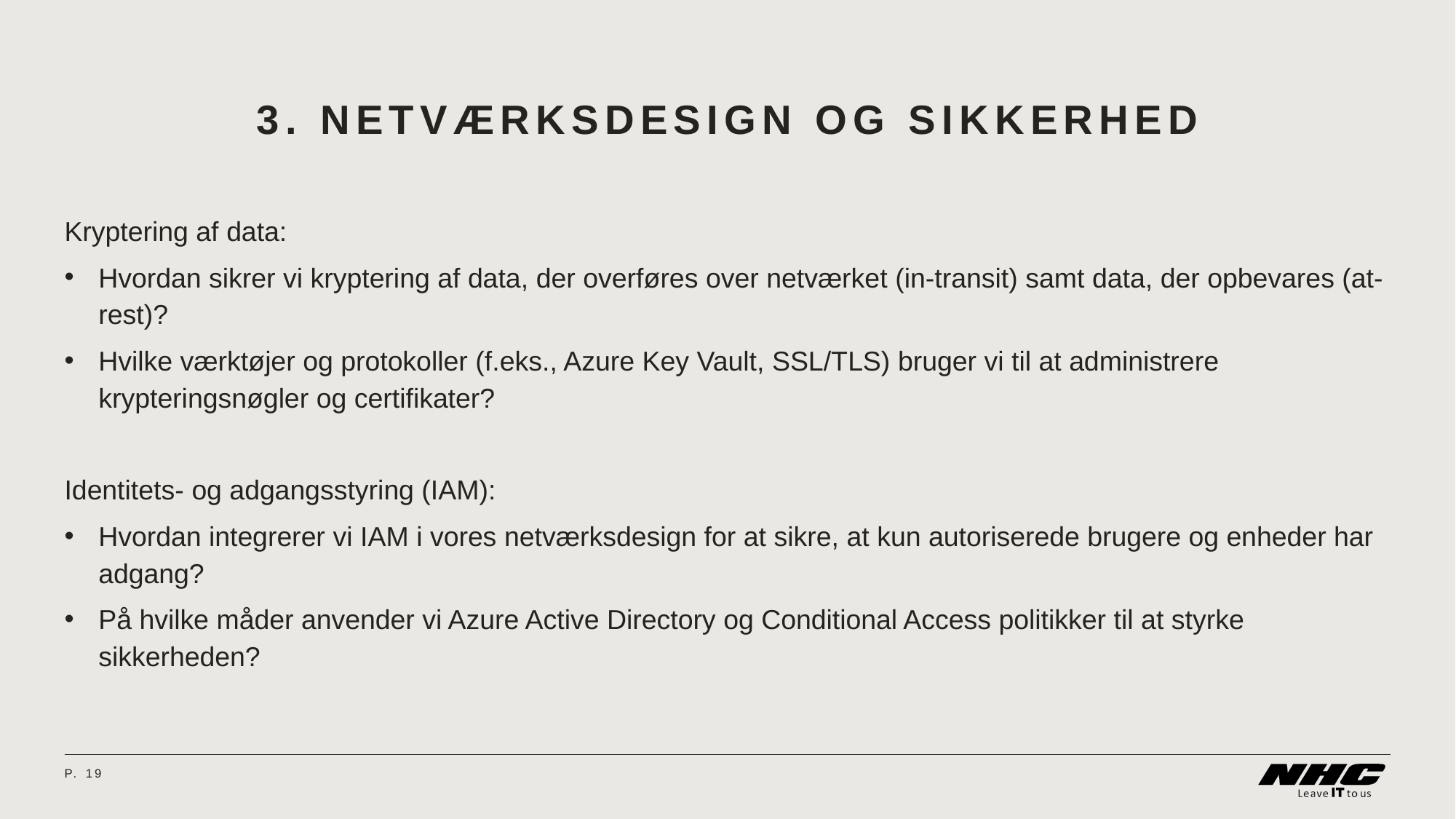

# 3. Netværksdesign og sikkerhed
Kryptering af data:
Hvordan sikrer vi kryptering af data, der overføres over netværket (in-transit) samt data, der opbevares (at-rest)?
Hvilke værktøjer og protokoller (f.eks., Azure Key Vault, SSL/TLS) bruger vi til at administrere krypteringsnøgler og certifikater?

Identitets- og adgangsstyring (IAM):
Hvordan integrerer vi IAM i vores netværksdesign for at sikre, at kun autoriserede brugere og enheder har adgang?
På hvilke måder anvender vi Azure Active Directory og Conditional Access politikker til at styrke sikkerheden?
P.	19

08 April 2024